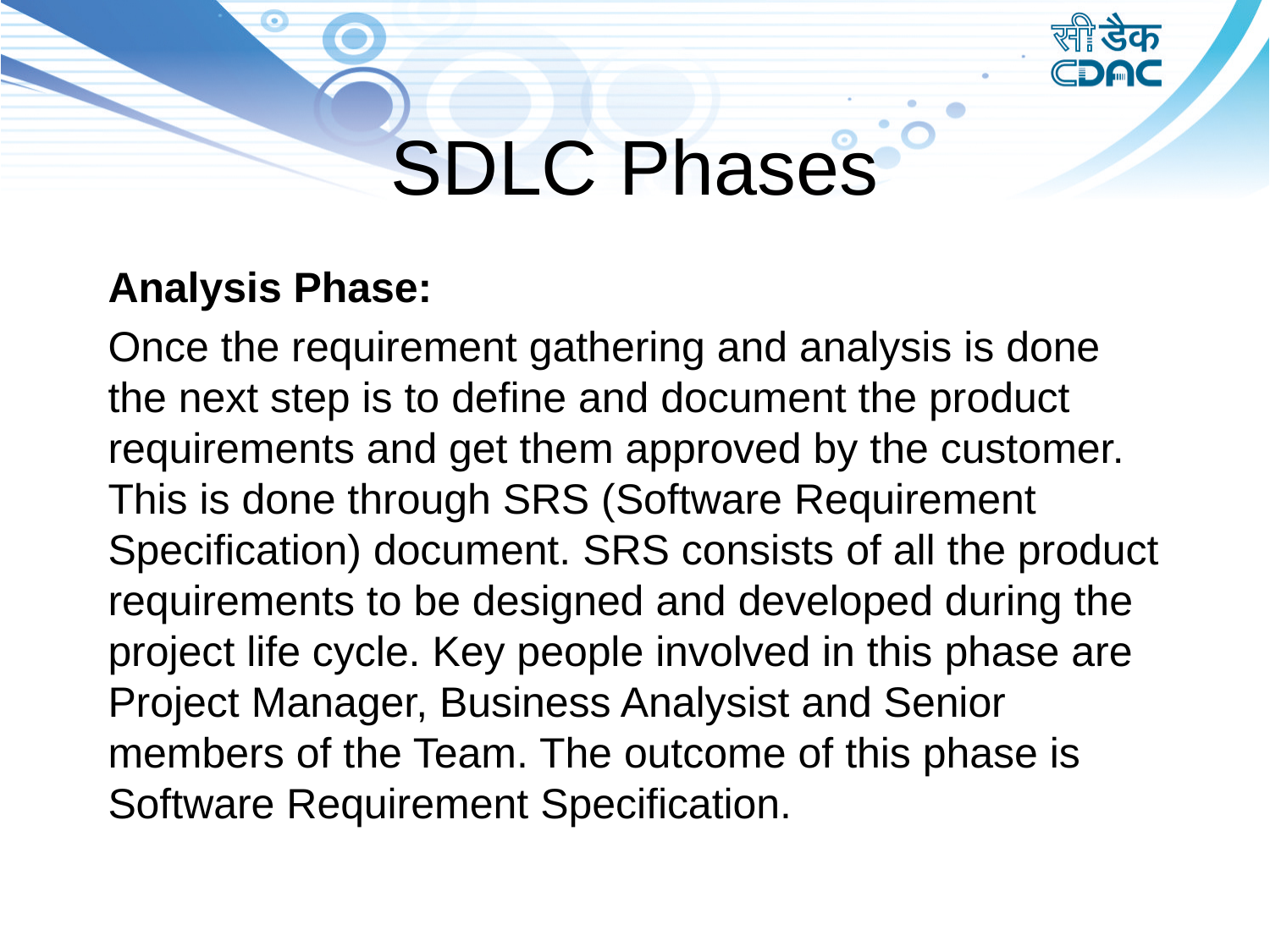

# SDLC Phases
Analysis Phase:
Once the requirement gathering and analysis is done the next step is to define and document the product requirements and get them approved by the customer. This is done through SRS (Software Requirement Specification) document. SRS consists of all the product requirements to be designed and developed during the project life cycle. Key people involved in this phase are Project Manager, Business Analysist and Senior members of the Team. The outcome of this phase is Software Requirement Specification.